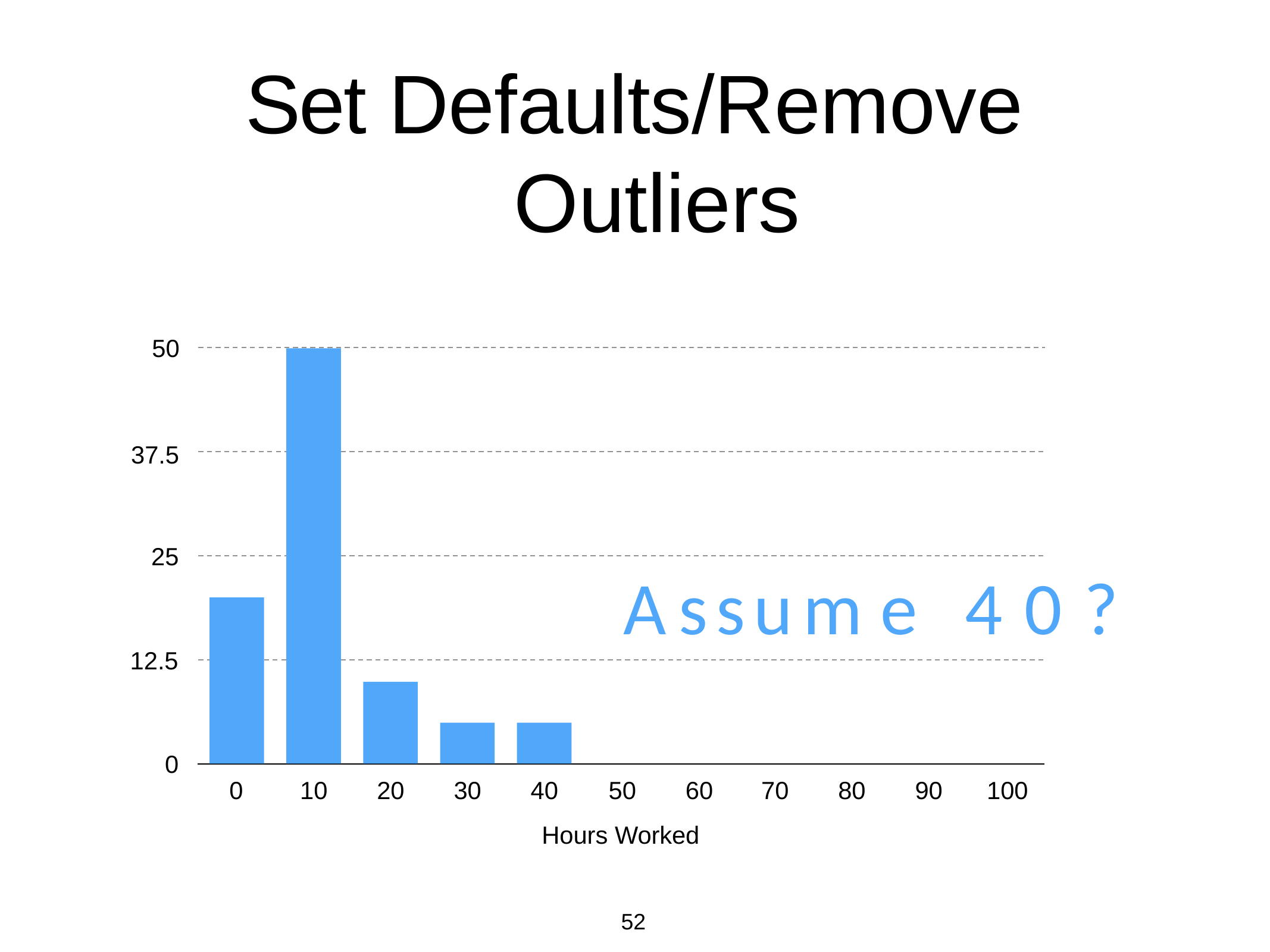

# Set Defaults/Remove  Outliers
50

37.5

25

Assume	40?

12.5

0
40	50	60
Hours Worked

0
10
20
30
70
80
90	100
52